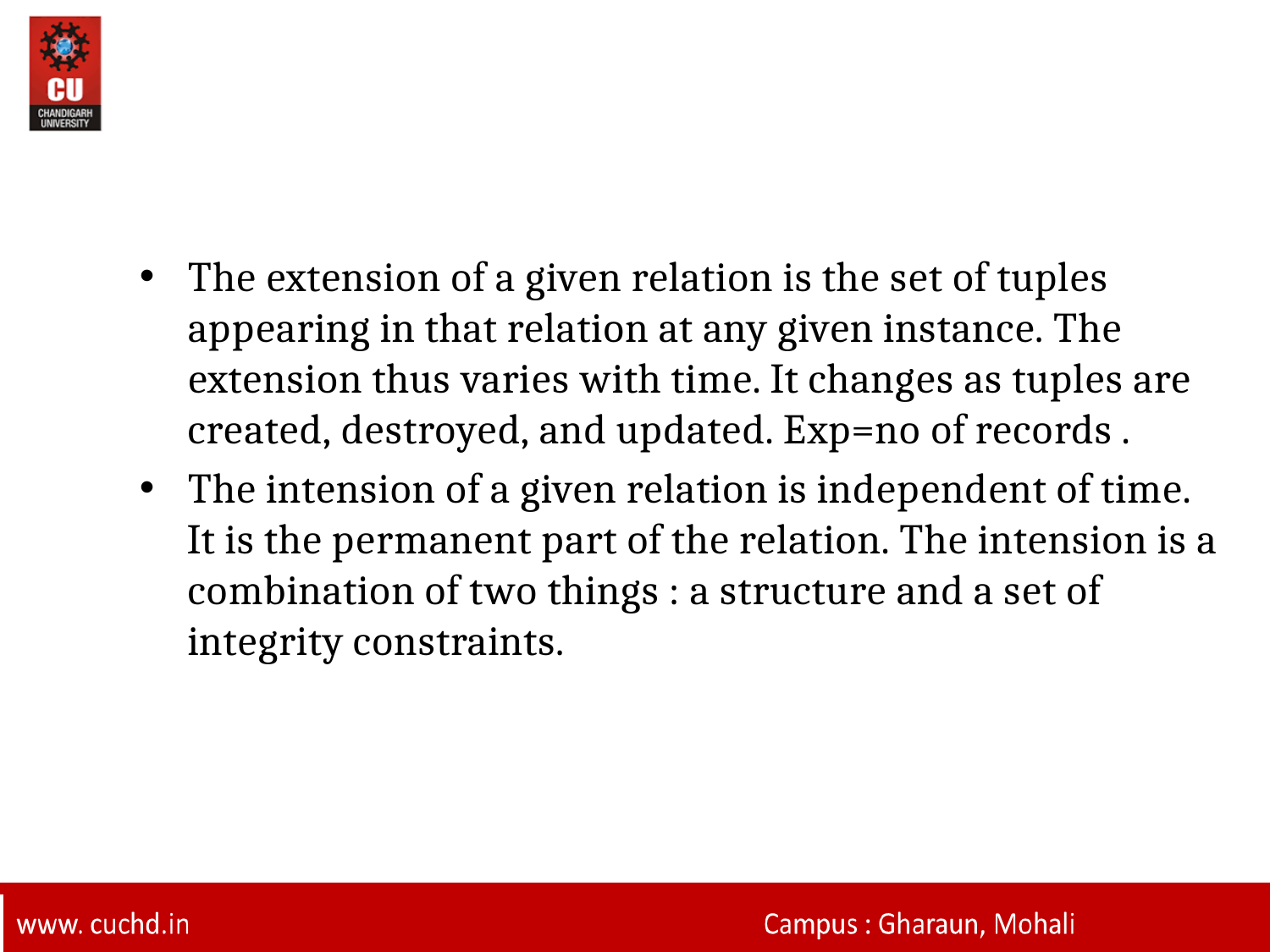

#
The extension of a given relation is the set of tuples appearing in that relation at any given instance. The extension thus varies with time. It changes as tuples are created, destroyed, and updated. Exp=no of records .
The intension of a given relation is independent of time. It is the permanent part of the relation. The intension is a combination of two things : a structure and a set of integrity constraints.